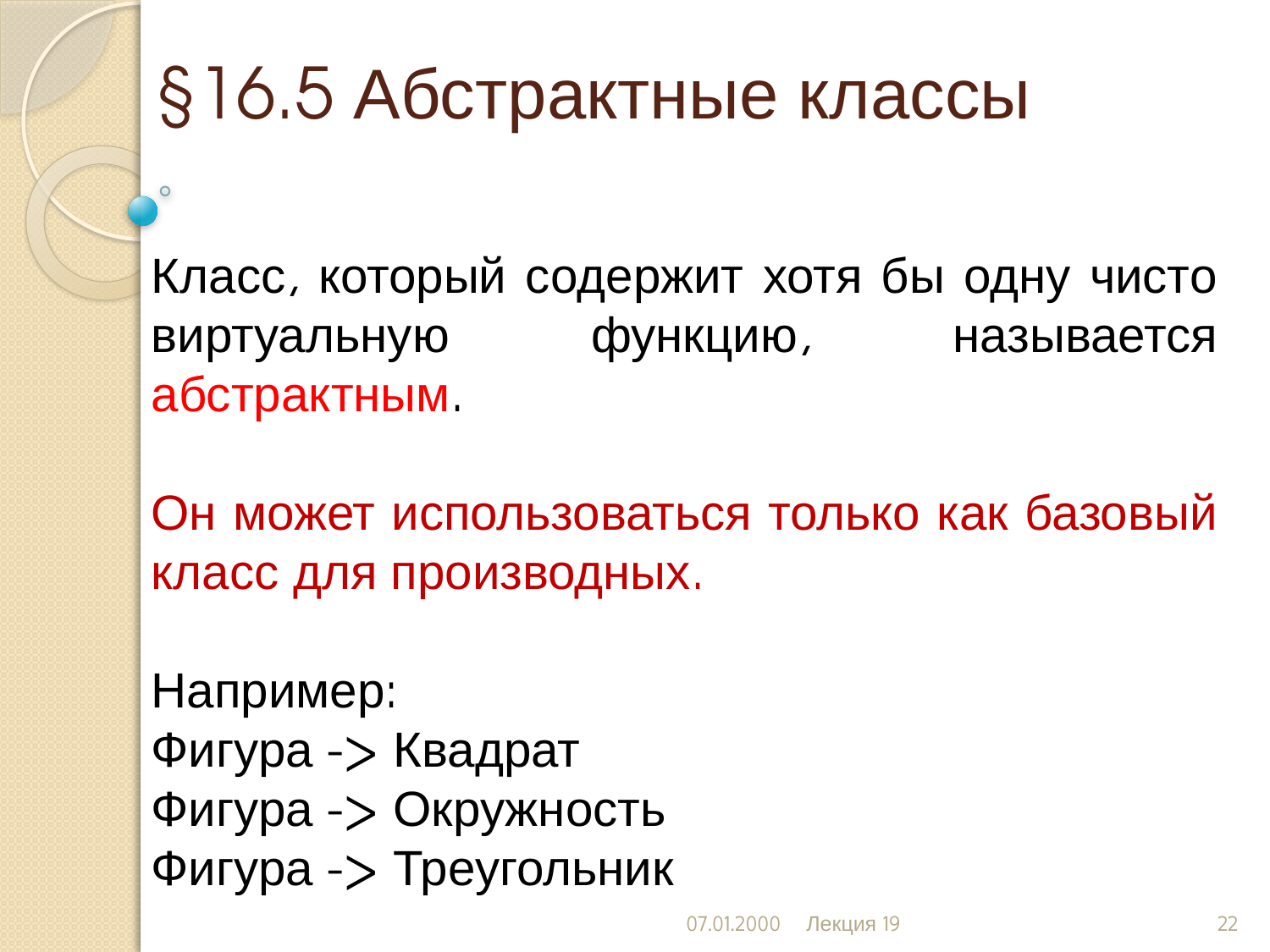

# §16.5 Абстрактные классы
Класс, который содержит хотя бы одну чисто виртуальную функцию, называется абстрактным.

Он может использоваться только как базовый класс для производных.

Например:
Фигура -> Квадрат
Фигура -> Окружность
Фигура -> Треугольник

07.01.2000
Лекция 19
22